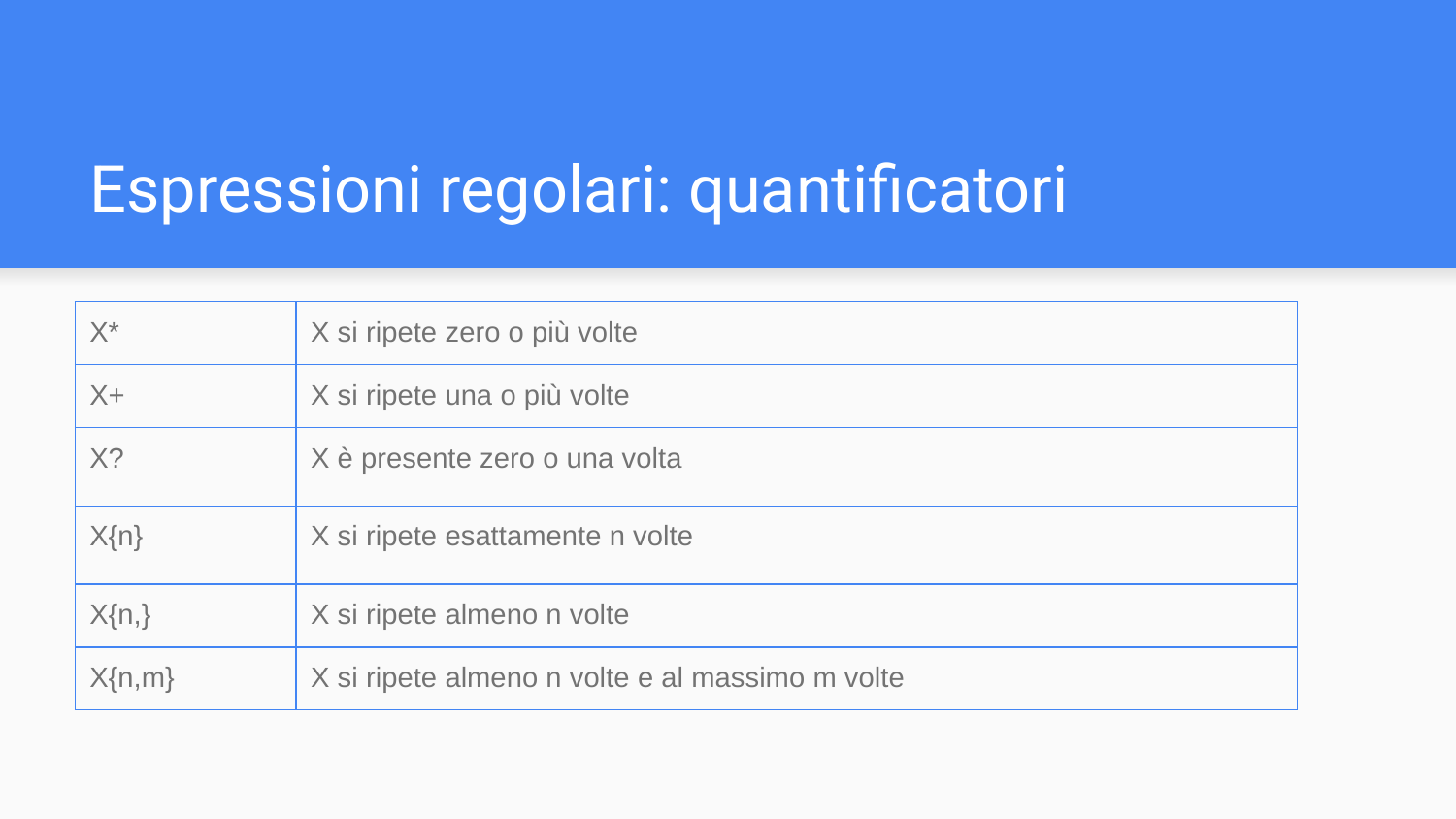

# Espressioni regolari: quantificatori
| X\* | X si ripete zero o più volte |
| --- | --- |
| X+ | X si ripete una o più volte |
| X? | X è presente zero o una volta |
| X{n} | X si ripete esattamente n volte |
| X{n,} | X si ripete almeno n volte |
| X{n,m} | X si ripete almeno n volte e al massimo m volte |